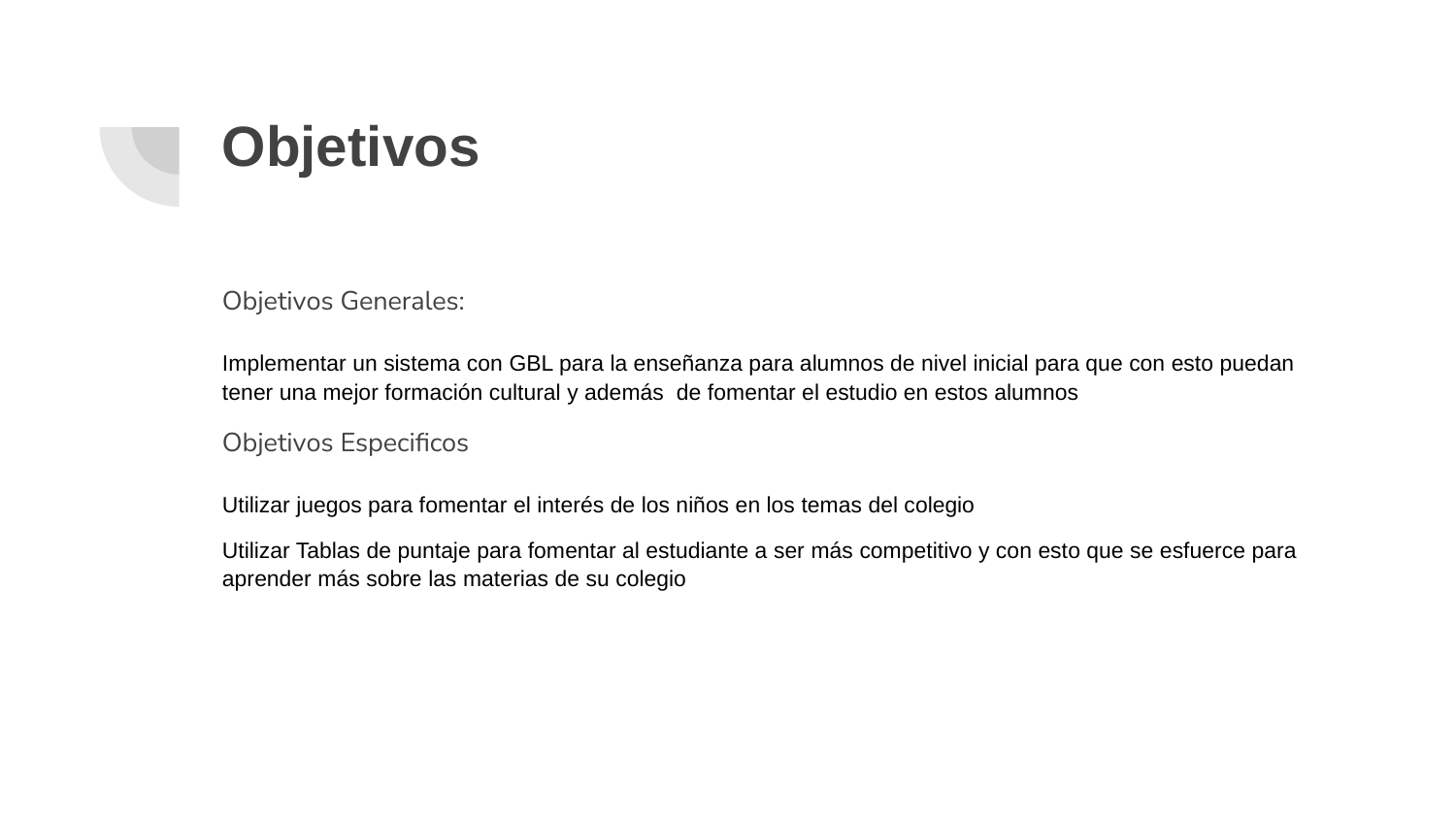

# Objetivos
Objetivos Generales:
Implementar un sistema con GBL para la enseñanza para alumnos de nivel inicial para que con esto puedan tener una mejor formación cultural y además  de fomentar el estudio en estos alumnos
Objetivos Especificos
Utilizar juegos para fomentar el interés de los niños en los temas del colegio
Utilizar Tablas de puntaje para fomentar al estudiante a ser más competitivo y con esto que se esfuerce para aprender más sobre las materias de su colegio